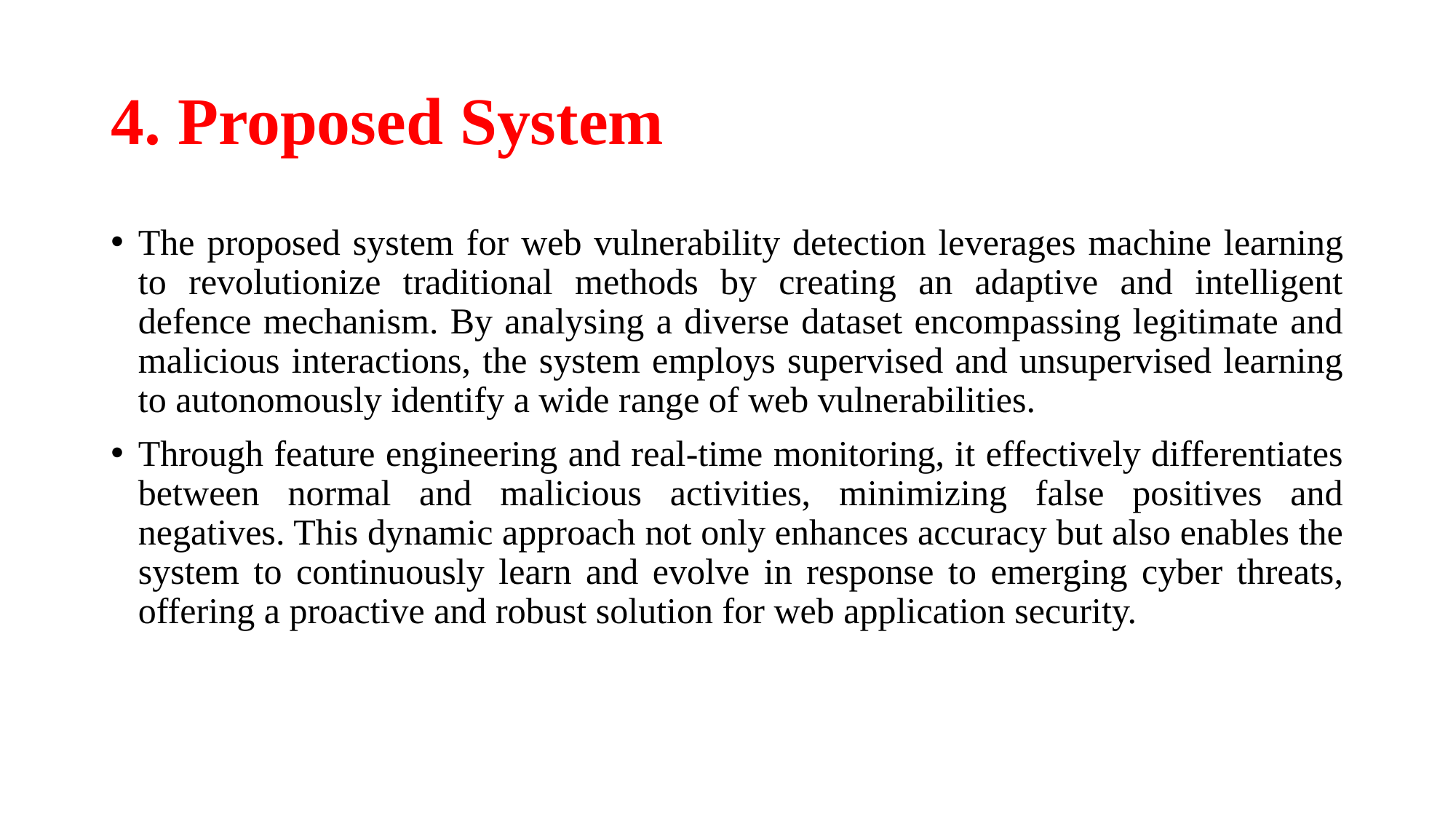

# 4. Proposed System
The proposed system for web vulnerability detection leverages machine learning to revolutionize traditional methods by creating an adaptive and intelligent defence mechanism. By analysing a diverse dataset encompassing legitimate and malicious interactions, the system employs supervised and unsupervised learning to autonomously identify a wide range of web vulnerabilities.
Through feature engineering and real-time monitoring, it effectively differentiates between normal and malicious activities, minimizing false positives and negatives. This dynamic approach not only enhances accuracy but also enables the system to continuously learn and evolve in response to emerging cyber threats, offering a proactive and robust solution for web application security.